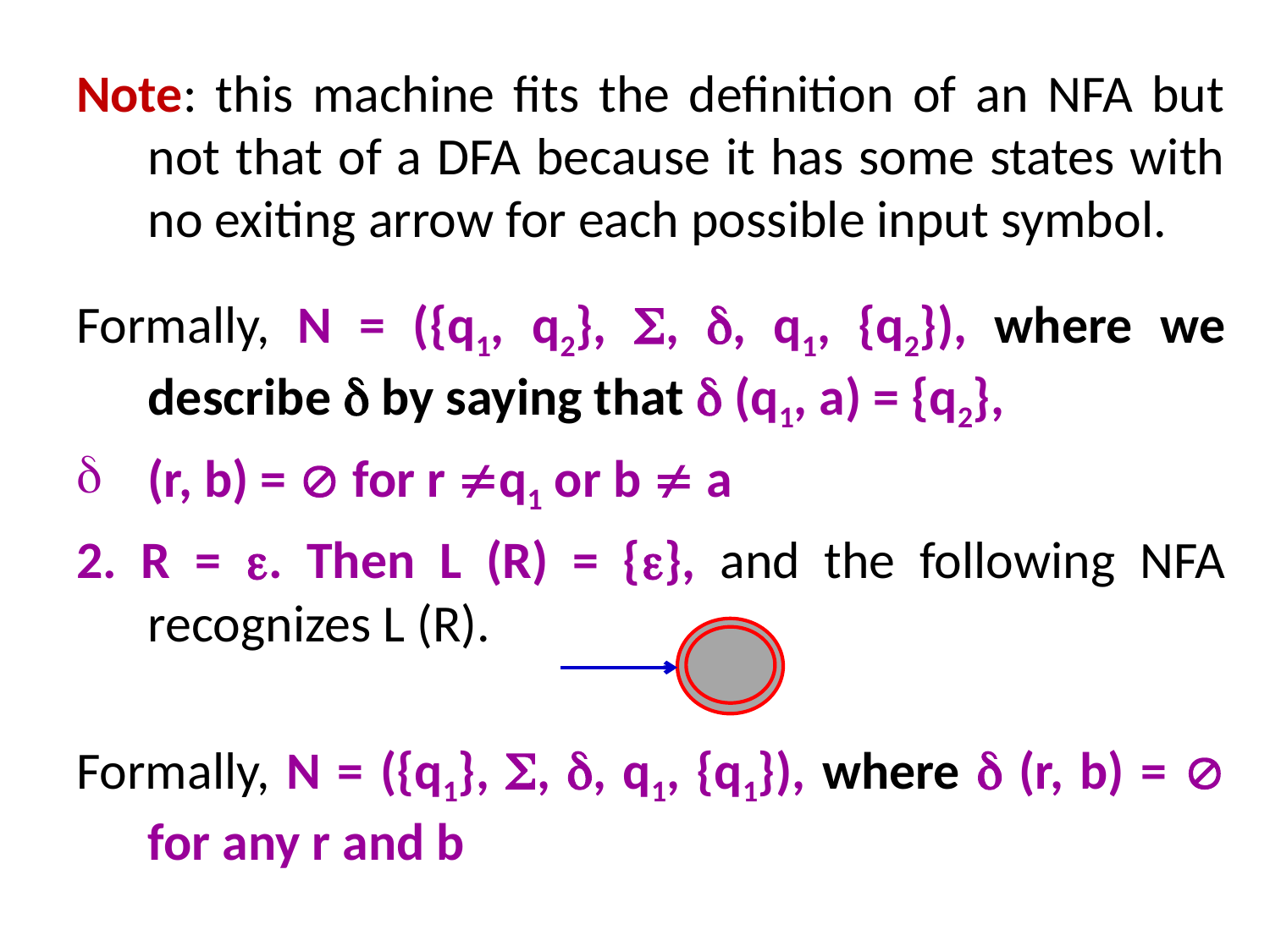

Note: this machine fits the definition of an NFA but not that of a DFA because it has some states with no exiting arrow for each possible input symbol.

Formally, N = ({q1, q2}, Σ, δ, q1, {q2}), where we describe δ by saying that δ (q1, a) = {q2},
(r, b) = ∅ for r ≠q1 or b ≠ a
2. R = ε. Then L (R) = {ε}, and the following NFA recognizes L (R).

Formally, N = ({q1}, Σ, δ, q1, {q1}), where δ (r, b) = ∅ for any r and b